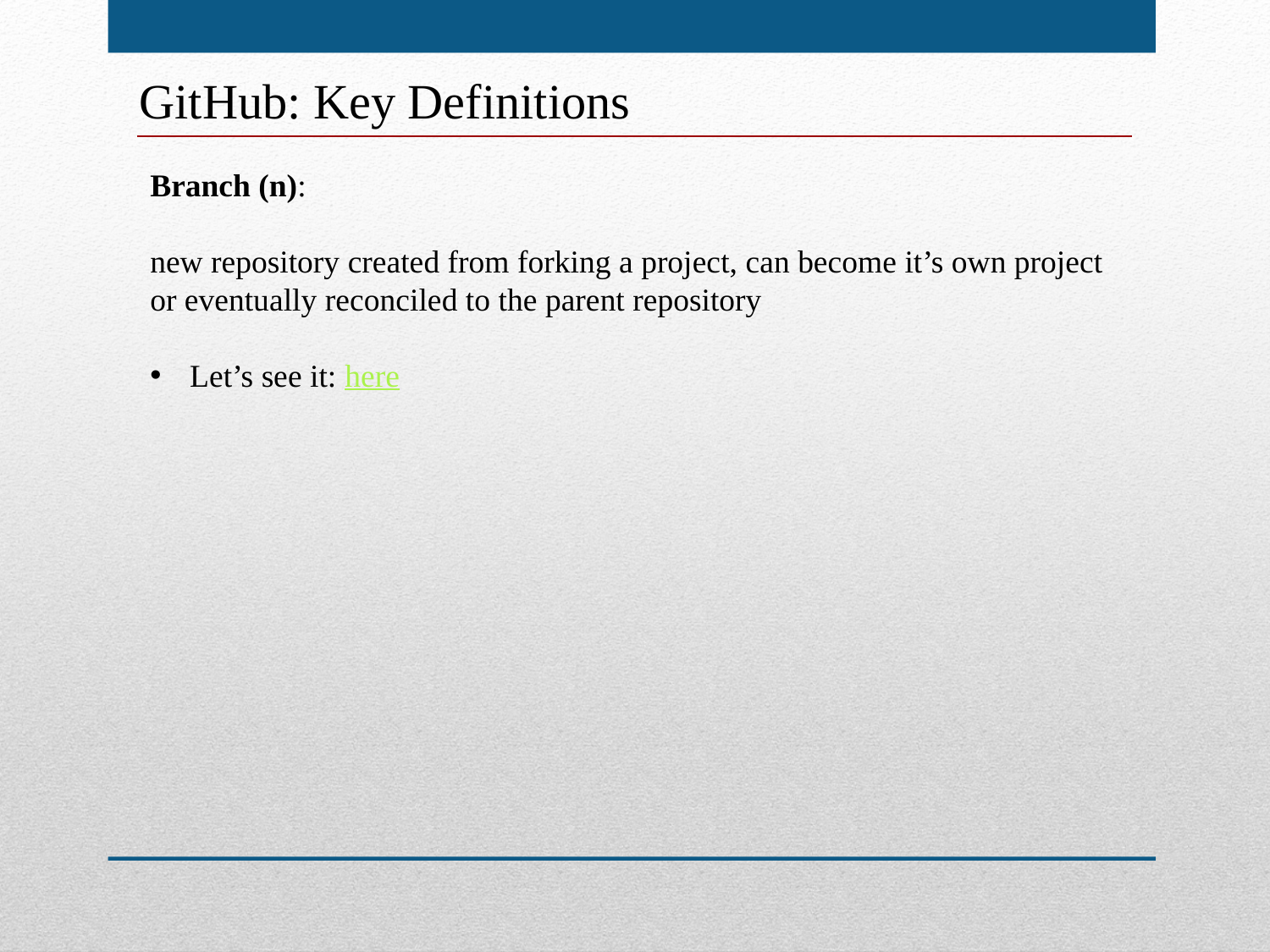

GitHub: Key Definitions
Branch (n):

new repository created from forking a project, can become it’s own project or eventually reconciled to the parent repository

Let’s see it: here